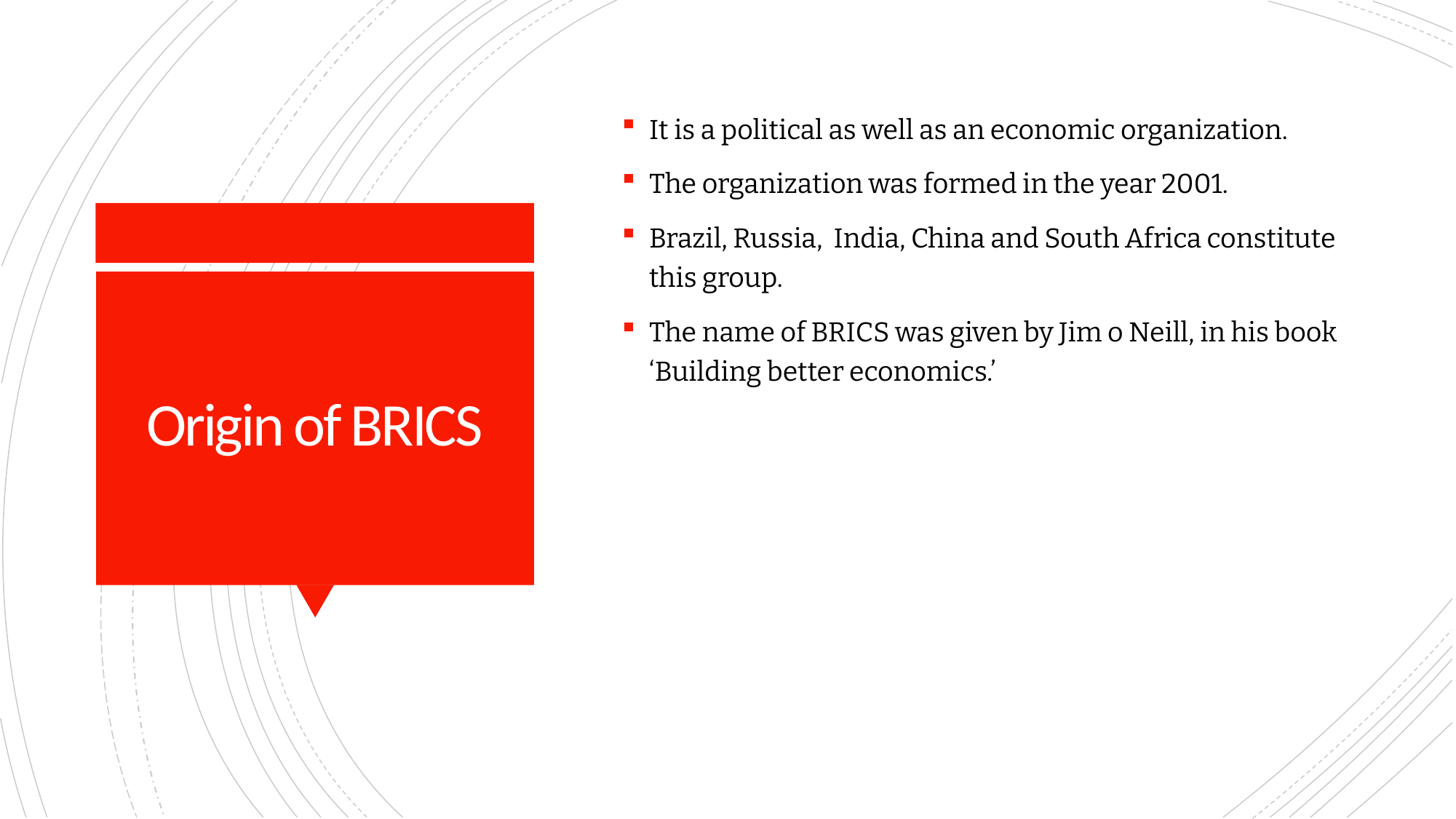

It is a political as well as an economic organization.
The organization was formed in the year 2001.
Brazil, Russia,  India, China and South Africa constitute this group.
The name of BRICS was given by Jim o Neill, in his book ‘Building better economics.’

# Origin of BRICS